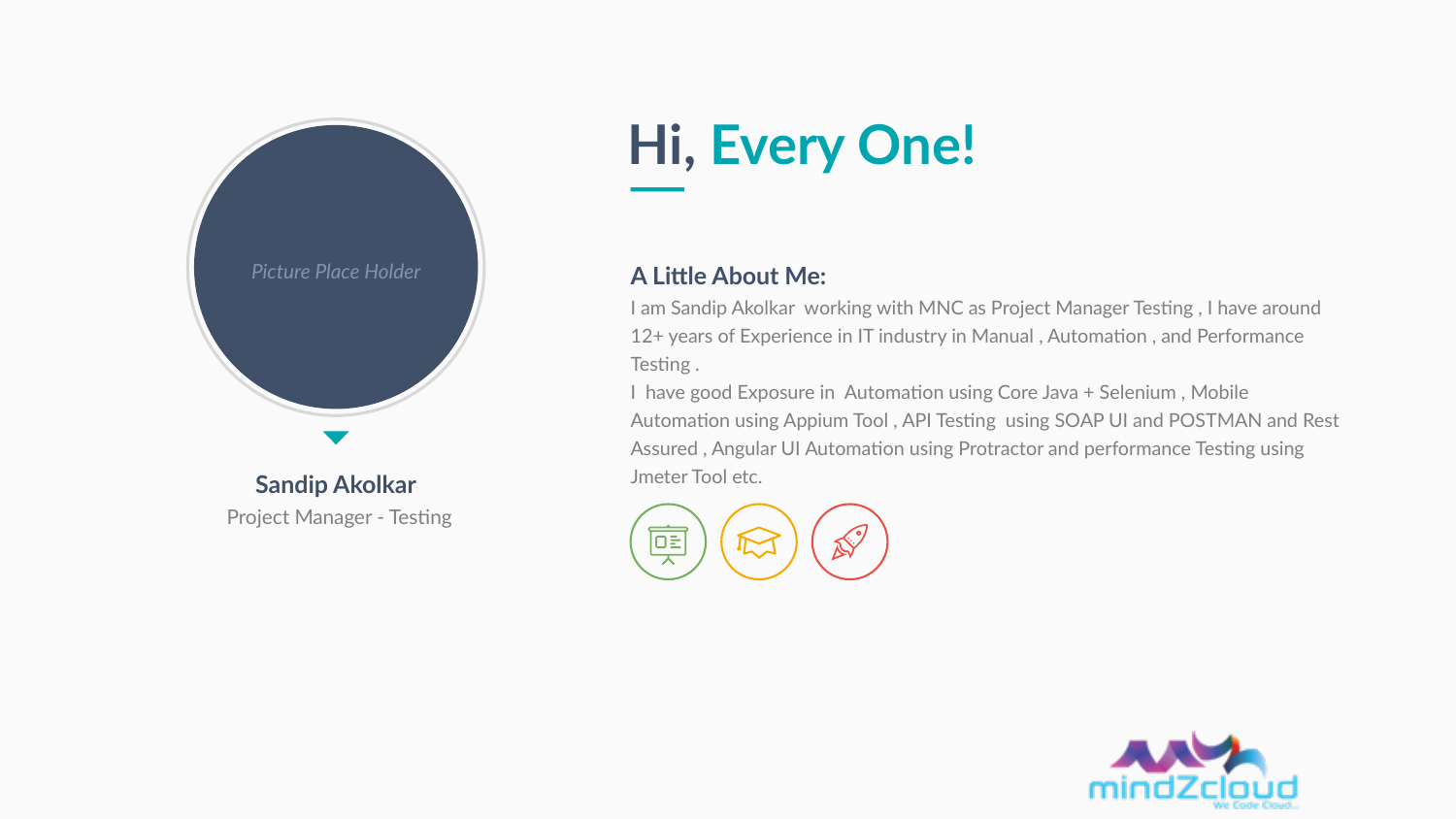

Hi, Every One!

A Little About Me:
Picture Place Holder
I am Sandip Akolkar  working with MNC as Project Manager Testing , I have around 12+ years of Experience in IT industry in Manual , Automation , and Performance Testing .
I  have good Exposure in  Automation using Core Java + Selenium , Mobile Automation using Appium Tool , API Testing  using SOAP UI and POSTMAN and Rest Assured , Angular UI Automation using Protractor and performance Testing using Jmeter Tool etc.

Sandip Akolkar
Project Manager - Testing